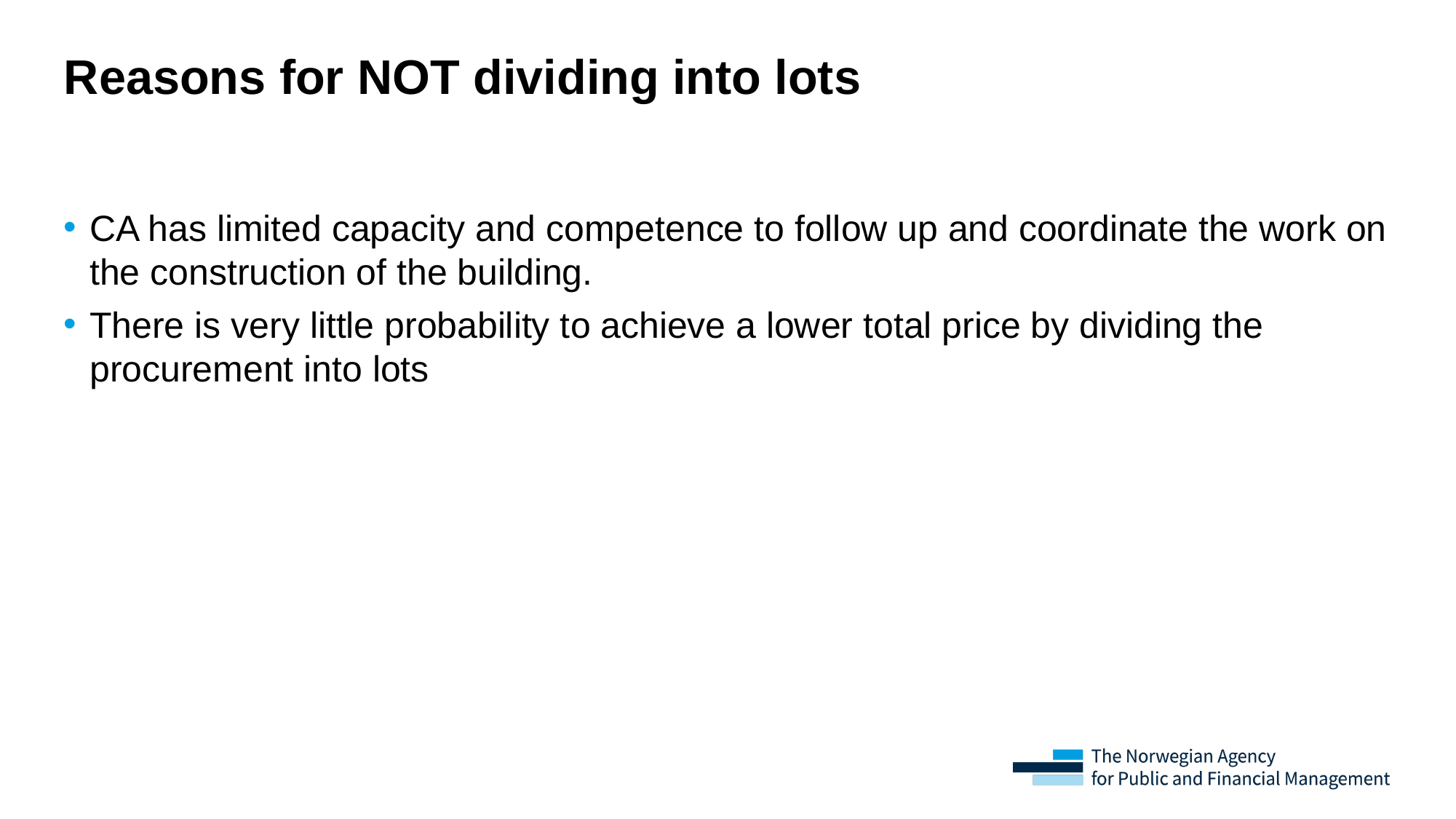

# Reasons for NOT dividing into lots
CA has limited capacity and competence to follow up and coordinate the work on the construction of the building.
There is very little probability to achieve a lower total price by dividing the procurement into lots